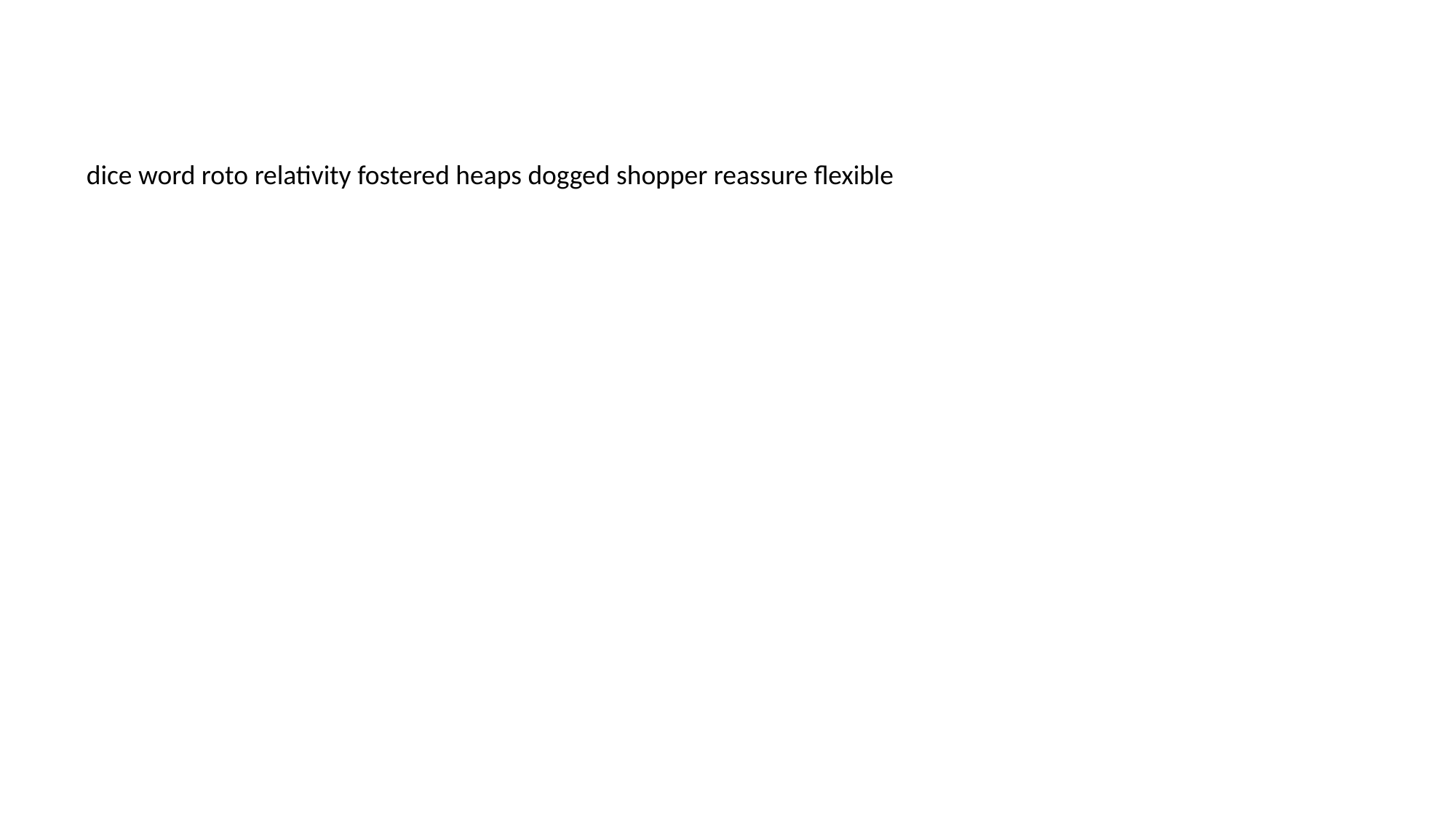

#
dice word roto relativity fostered heaps dogged shopper reassure flexible